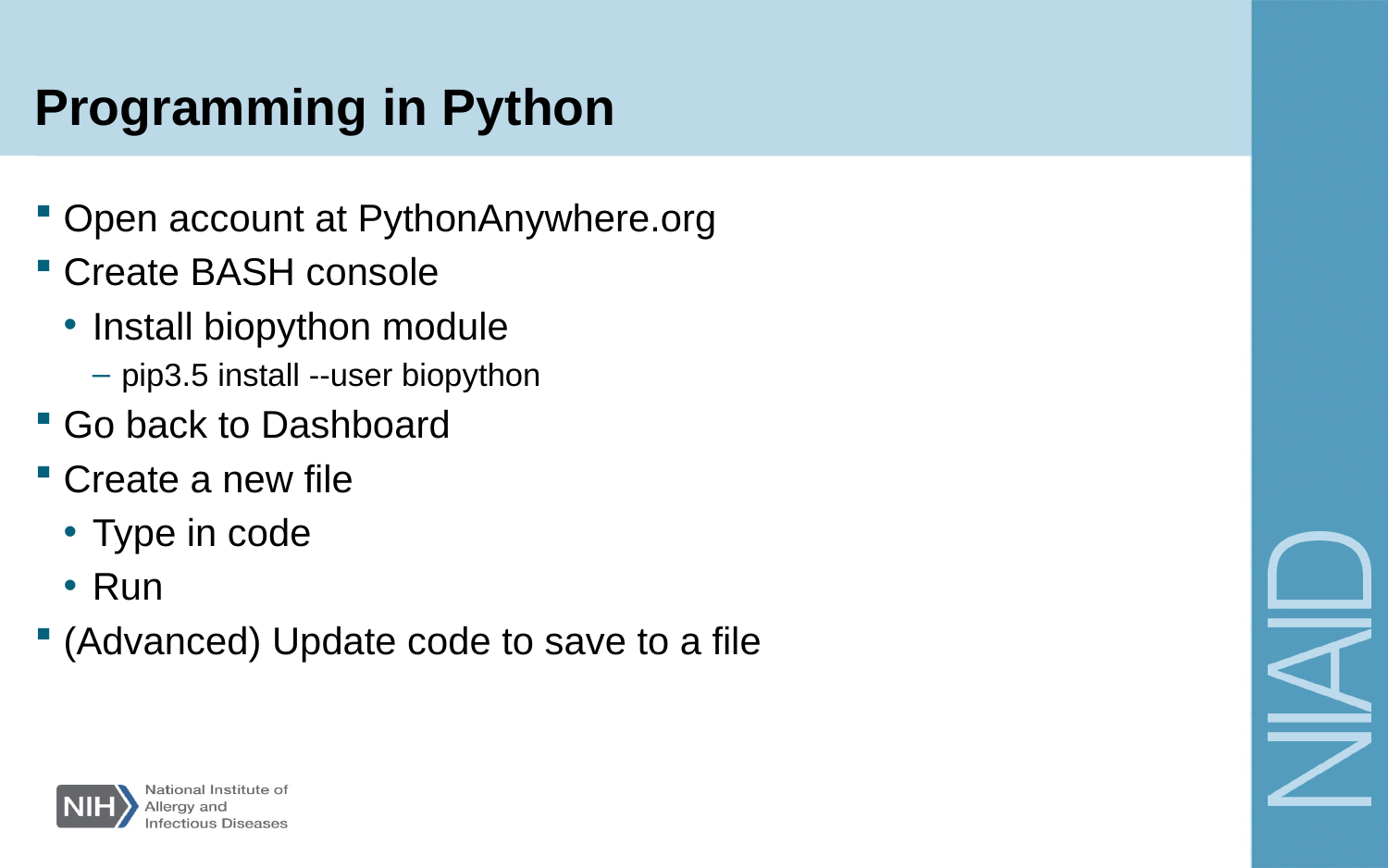

# Programming in Python
Open account at PythonAnywhere.org
Create BASH console
Install biopython module
pip3.5 install --user biopython
Go back to Dashboard
Create a new file
Type in code
Run
(Advanced) Update code to save to a file